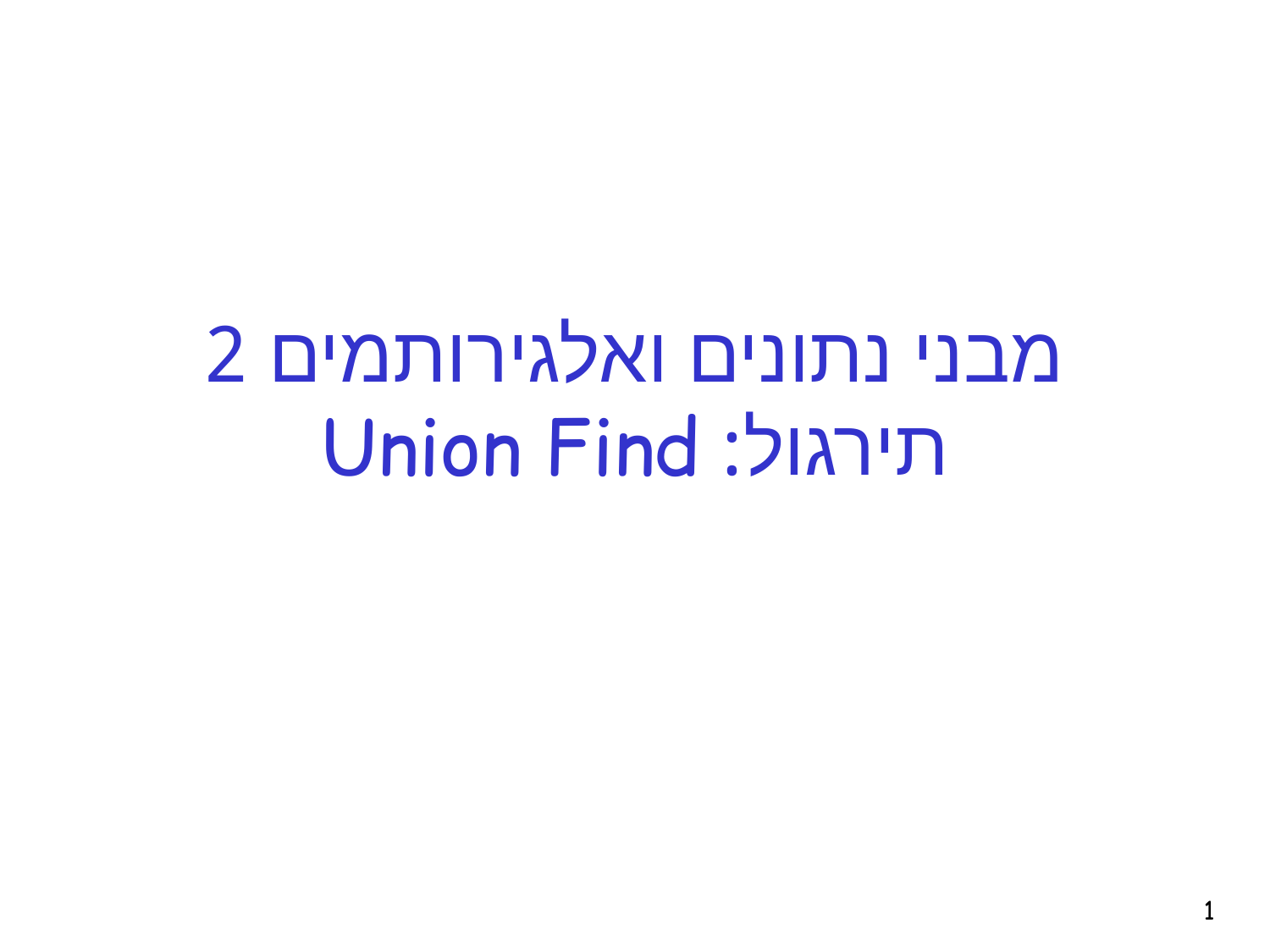

# מבני נתונים ואלגירותמים 2 תירגול: Union Find

1